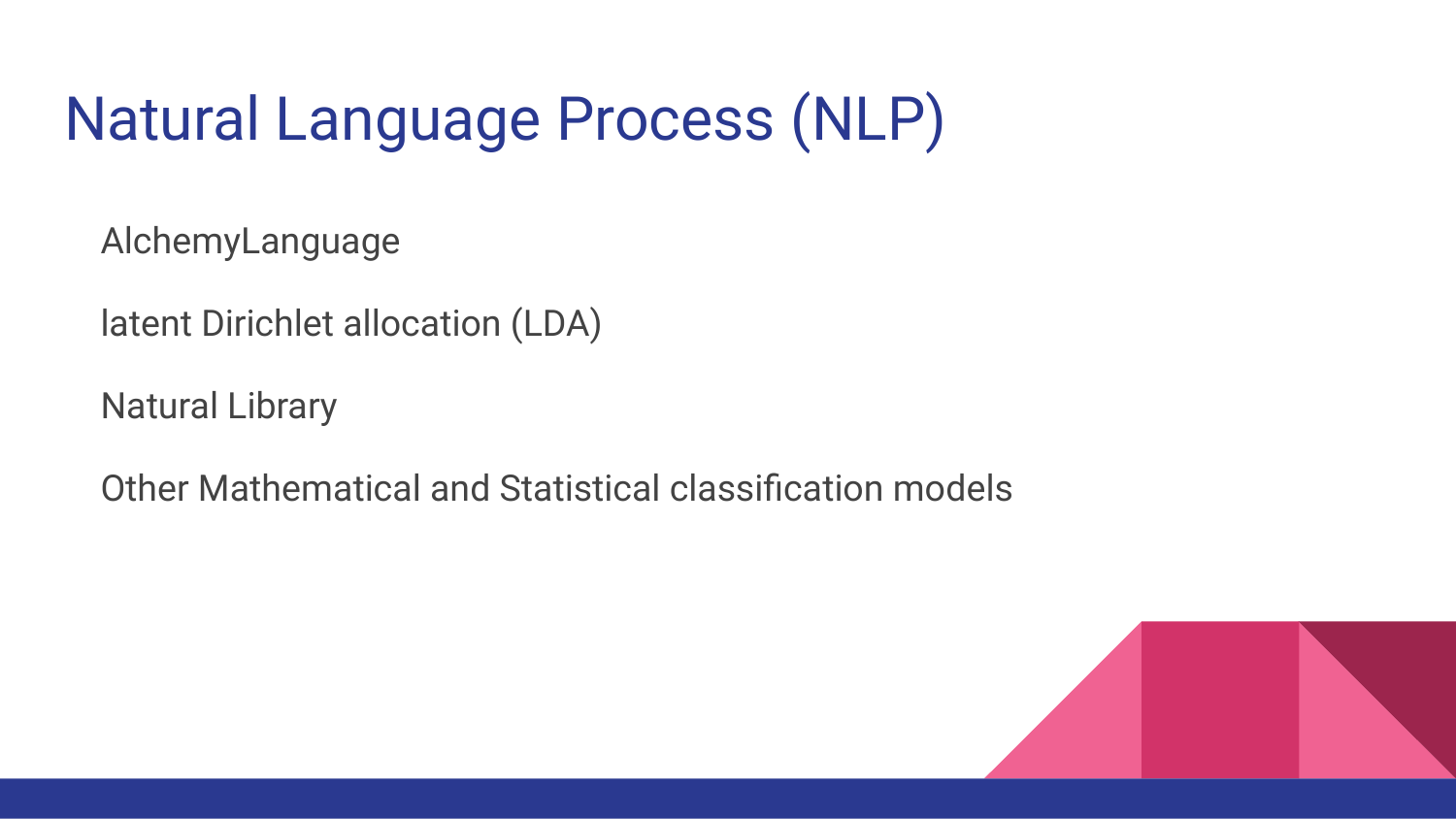

# Natural Language Process (NLP)
AlchemyLanguage
latent Dirichlet allocation (LDA)
Natural Library
Other Mathematical and Statistical classification models